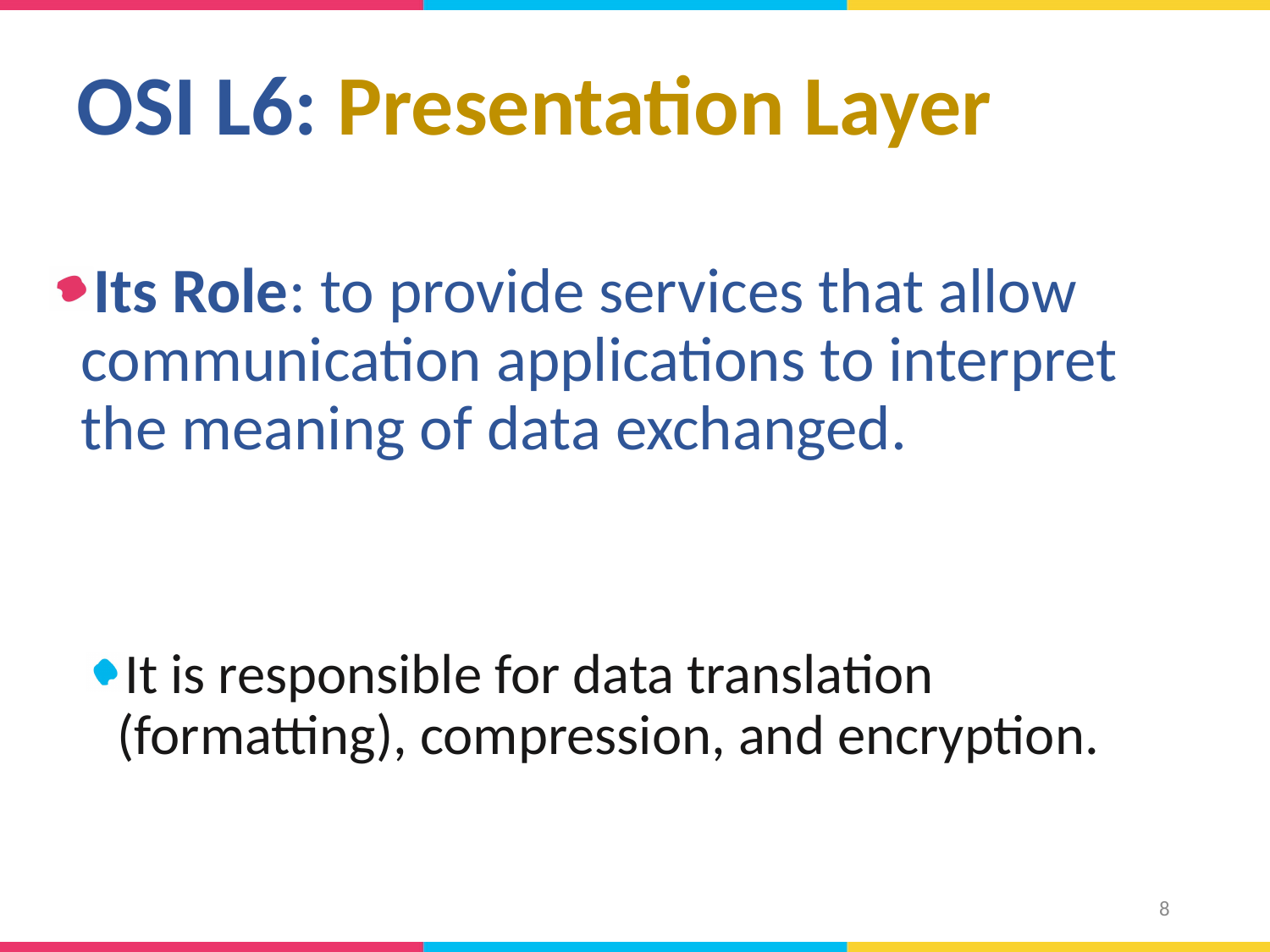

# OSI L6: Presentation Layer

Its Role: to provide services that allow communication applications to interpret the meaning of data exchanged.

It is responsible for data translation (formatting), compression, and encryption.

8